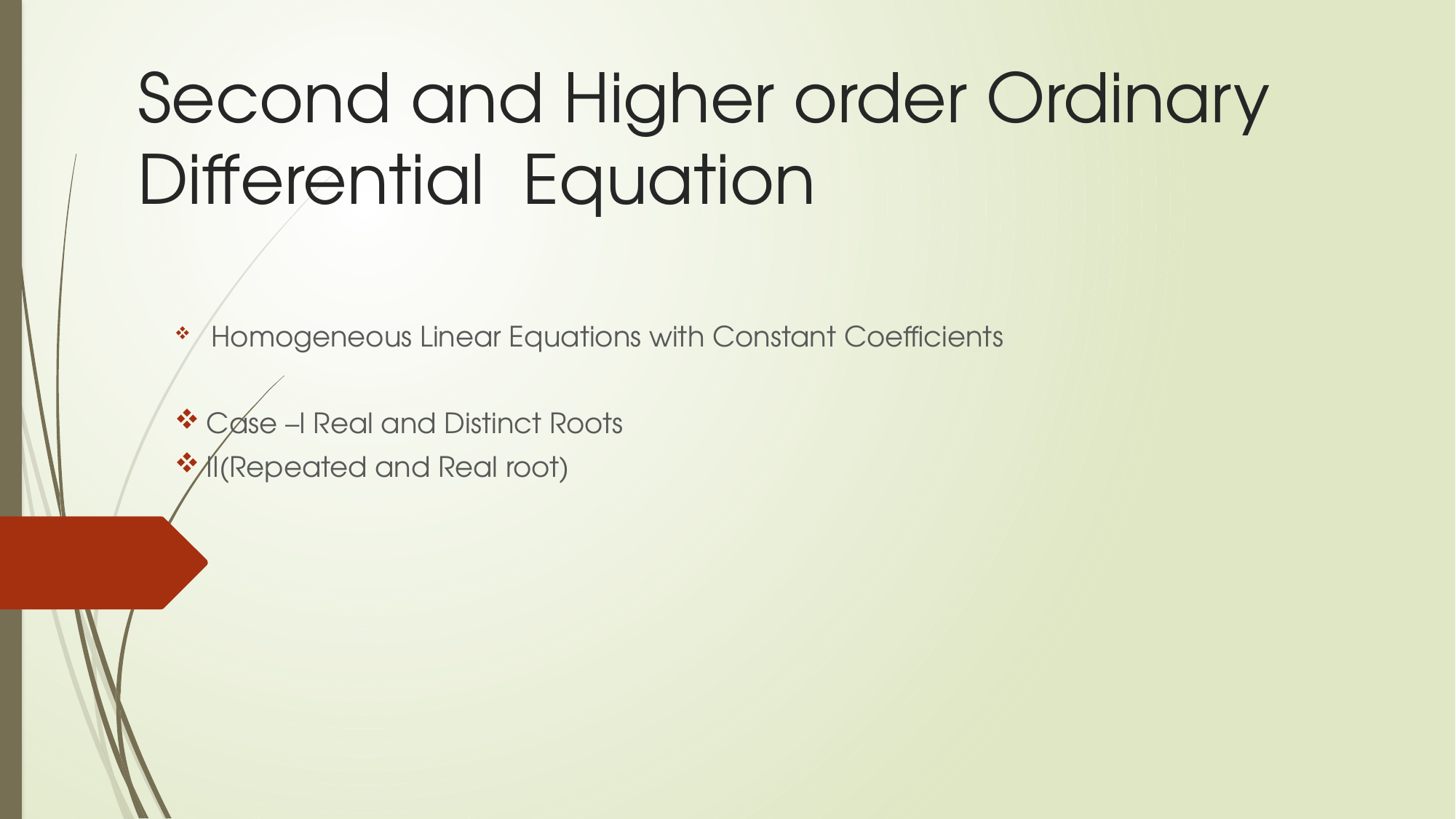

# Second and Higher order Ordinary Differential  Equation
 Homogeneous Linear Equations with Constant Coefficients

Case –I Real and Distinct Roots
II(Repeated and Real root)